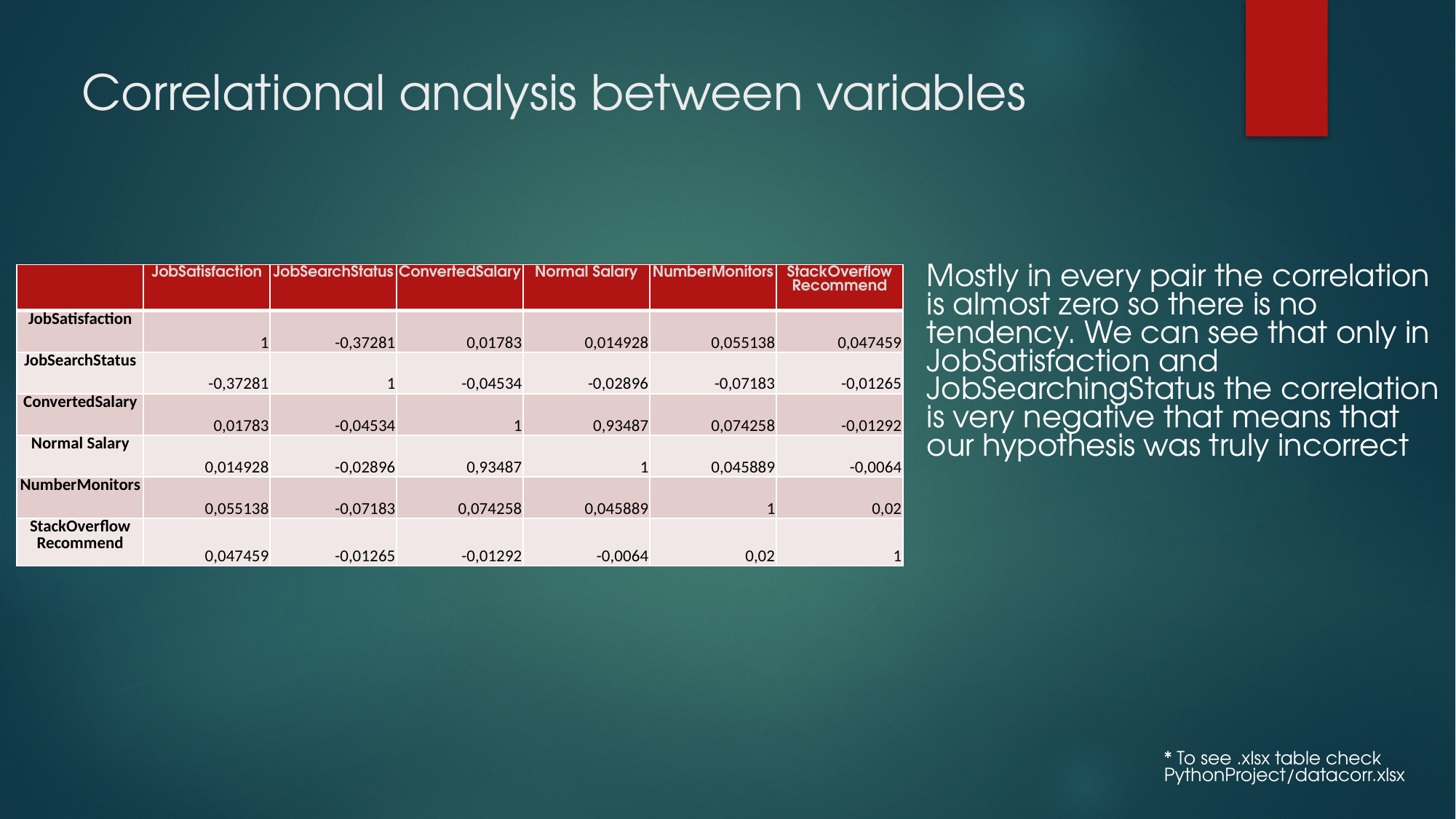

# Correlational analysis between variables
Mostly in every pair the correlation is almost zero so there is no tendency. We can see that only in JobSatisfaction and JobSearchingStatus the correlation is very negative that means that our hypothesis was truly incorrect
|  | JobSatisfaction | JobSearchStatus | ConvertedSalary | Normal Salary | NumberMonitors | StackOverflow Recommend |
| --- | --- | --- | --- | --- | --- | --- |
| JobSatisfaction | 1 | -0,37281 | 0,01783 | 0,014928 | 0,055138 | 0,047459 |
| JobSearchStatus | -0,37281 | 1 | -0,04534 | -0,02896 | -0,07183 | -0,01265 |
| ConvertedSalary | 0,01783 | -0,04534 | 1 | 0,93487 | 0,074258 | -0,01292 |
| Normal Salary | 0,014928 | -0,02896 | 0,93487 | 1 | 0,045889 | -0,0064 |
| NumberMonitors | 0,055138 | -0,07183 | 0,074258 | 0,045889 | 1 | 0,02 |
| StackOverflow Recommend | 0,047459 | -0,01265 | -0,01292 | -0,0064 | 0,02 | 1 |
* To see .xlsx table check PythonProject/datacorr.xlsx